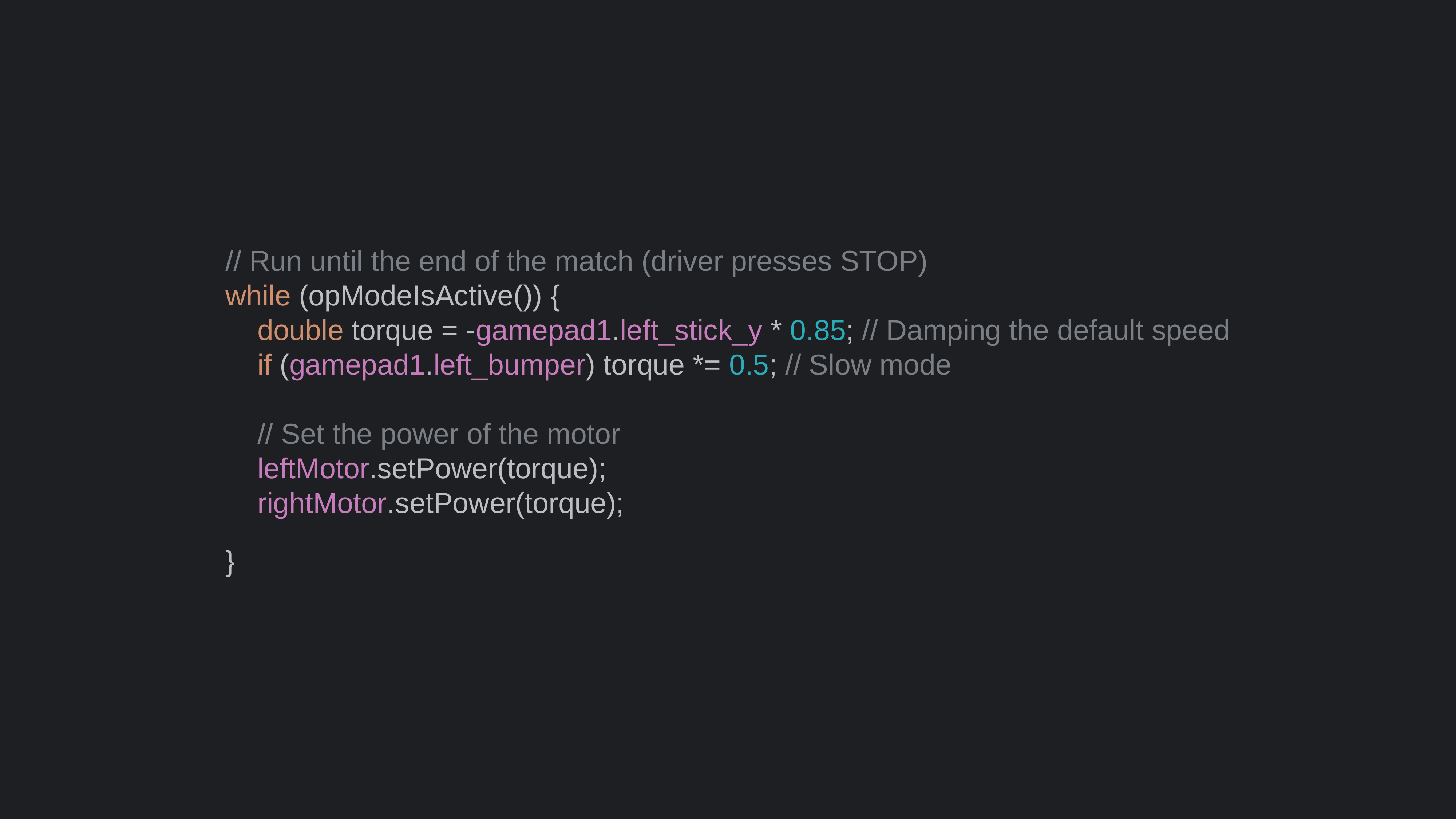

// Run until the end of the match (driver presses STOP)
while (opModeIsActive()) {
    double torque = -gamepad1.left_stick_y * 0.85; // Damping the default speed
    if (gamepad1.left_bumper) torque *= 0.5; // Slow mode

    // Set the power of the motor
    leftMotor.setPower(torque);
    rightMotor.setPower(torque);

}